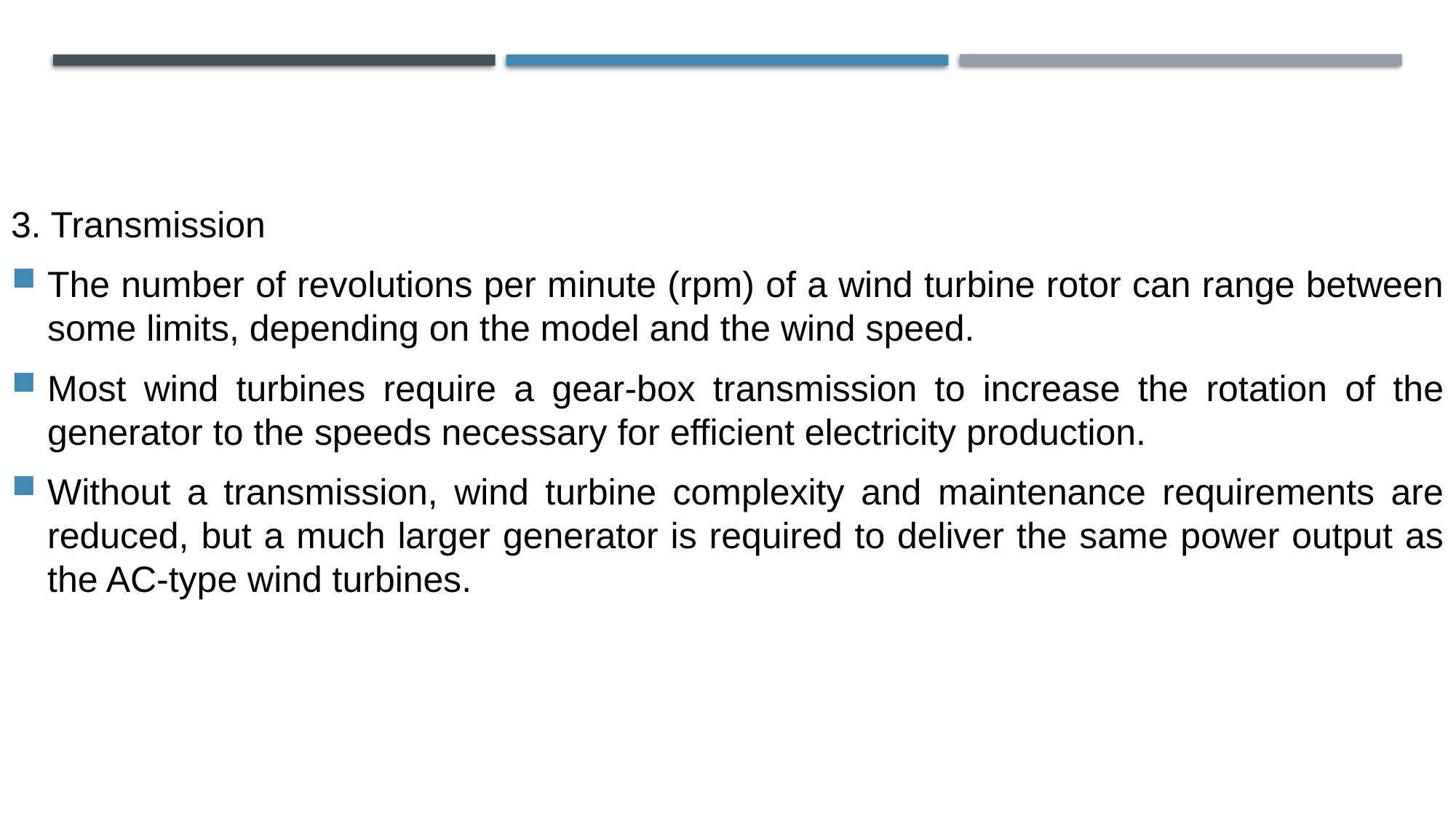

3. Transmission
The number of revolutions per minute (rpm) of a wind turbine rotor can range between some limits, depending on the model and the wind speed.
Most wind turbines require a gear-box transmission to increase the rotation of the generator to the speeds necessary for efficient electricity production.
Without a transmission, wind turbine complexity and maintenance requirements are reduced, but a much larger generator is required to deliver the same power output as the AC-type wind turbines.